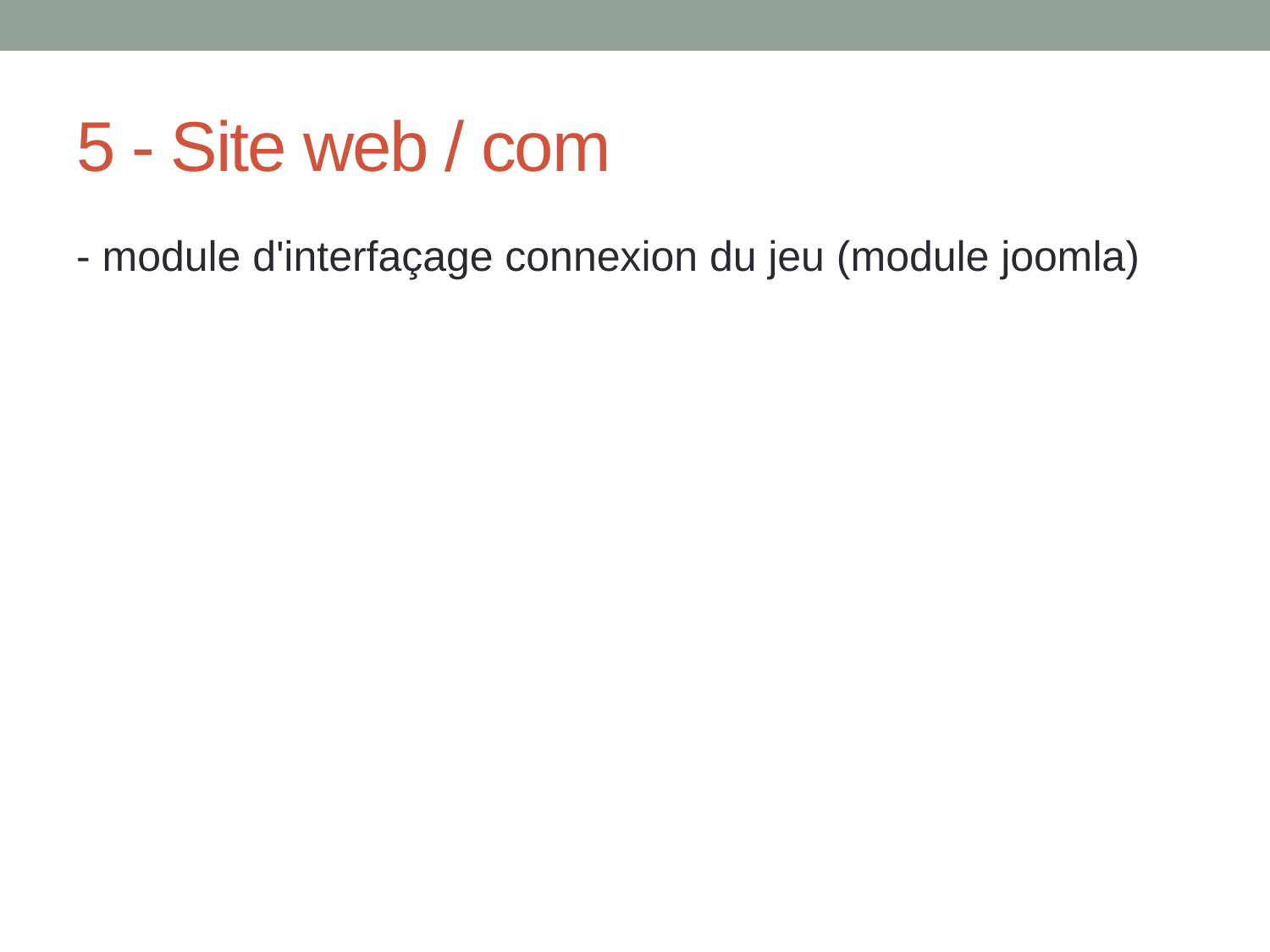

# 5 - Site web / com
- module d'interfaçage connexion du jeu (module joomla)